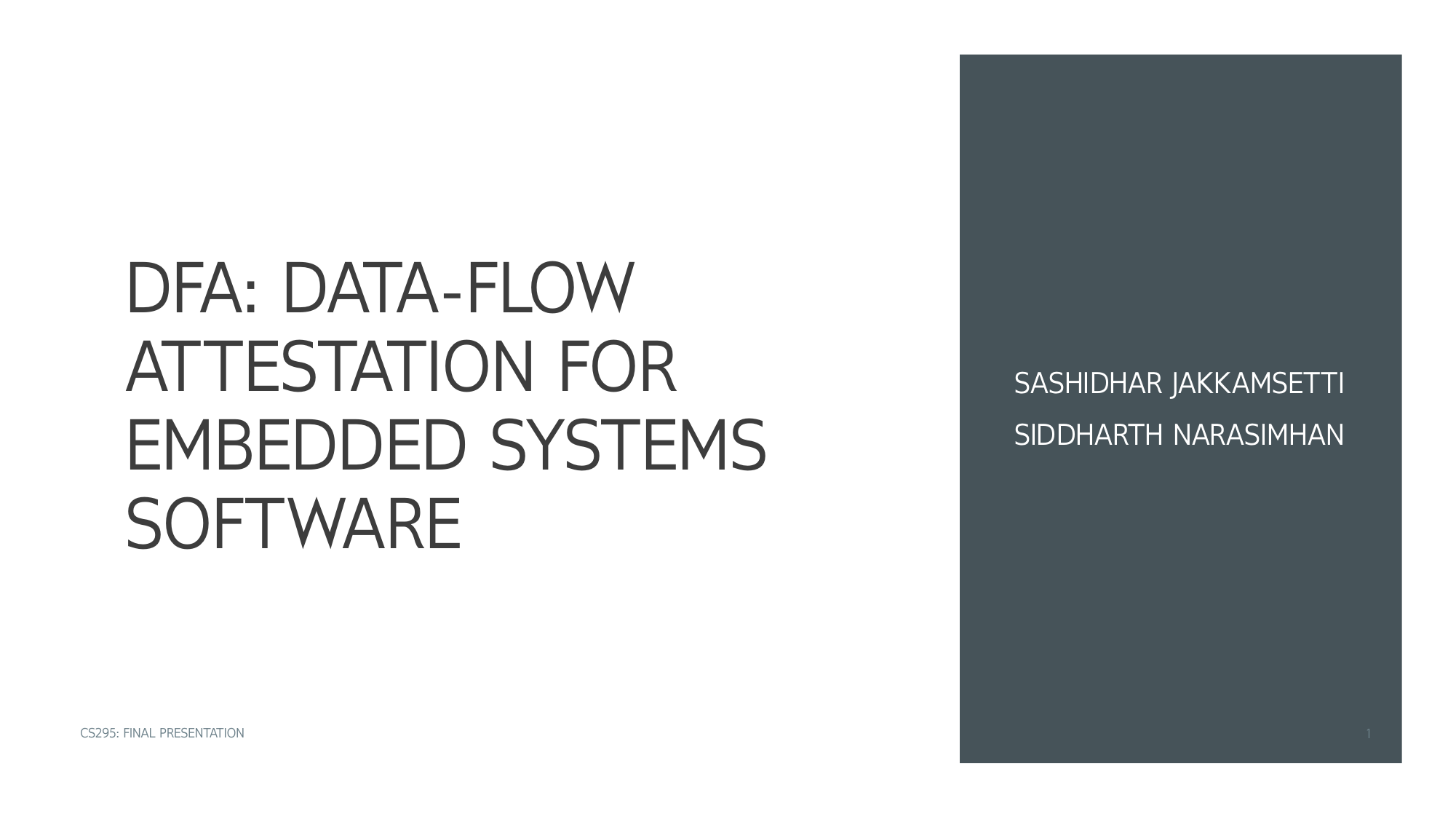

# DFA: DATA-FLOW ATTESTATION FOR EMBEDDED SYSTEMS SOFTWARE
SASHIDHAR JAKKAMSETTI
SIDDHARTH NARASIMHAN
CS295: FINAL PRESENTATION
1